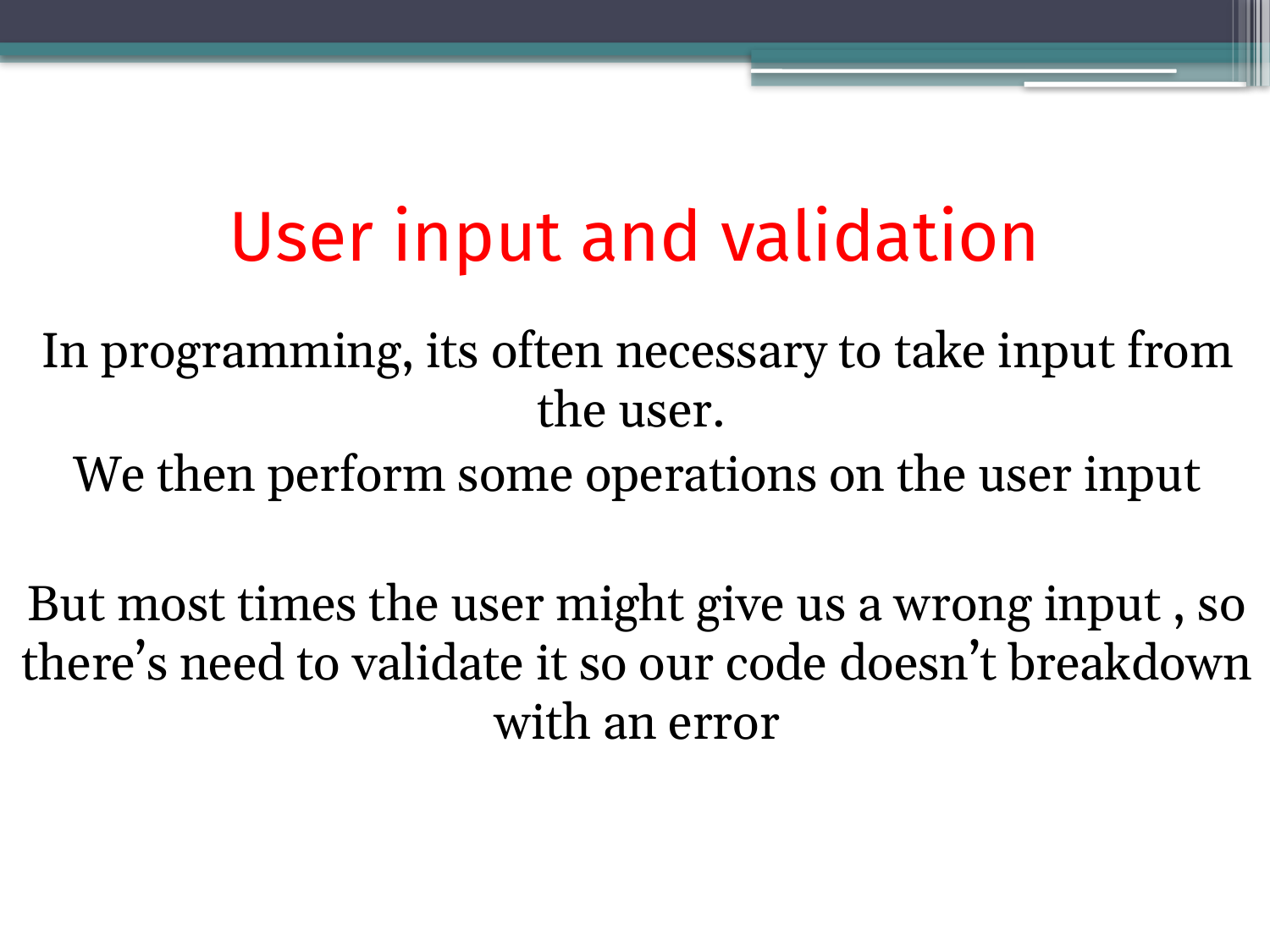

# User input and validation
In programming, its often necessary to take input from the user.
We then perform some operations on the user input

But most times the user might give us a wrong input , so there’s need to validate it so our code doesn’t breakdown with an error